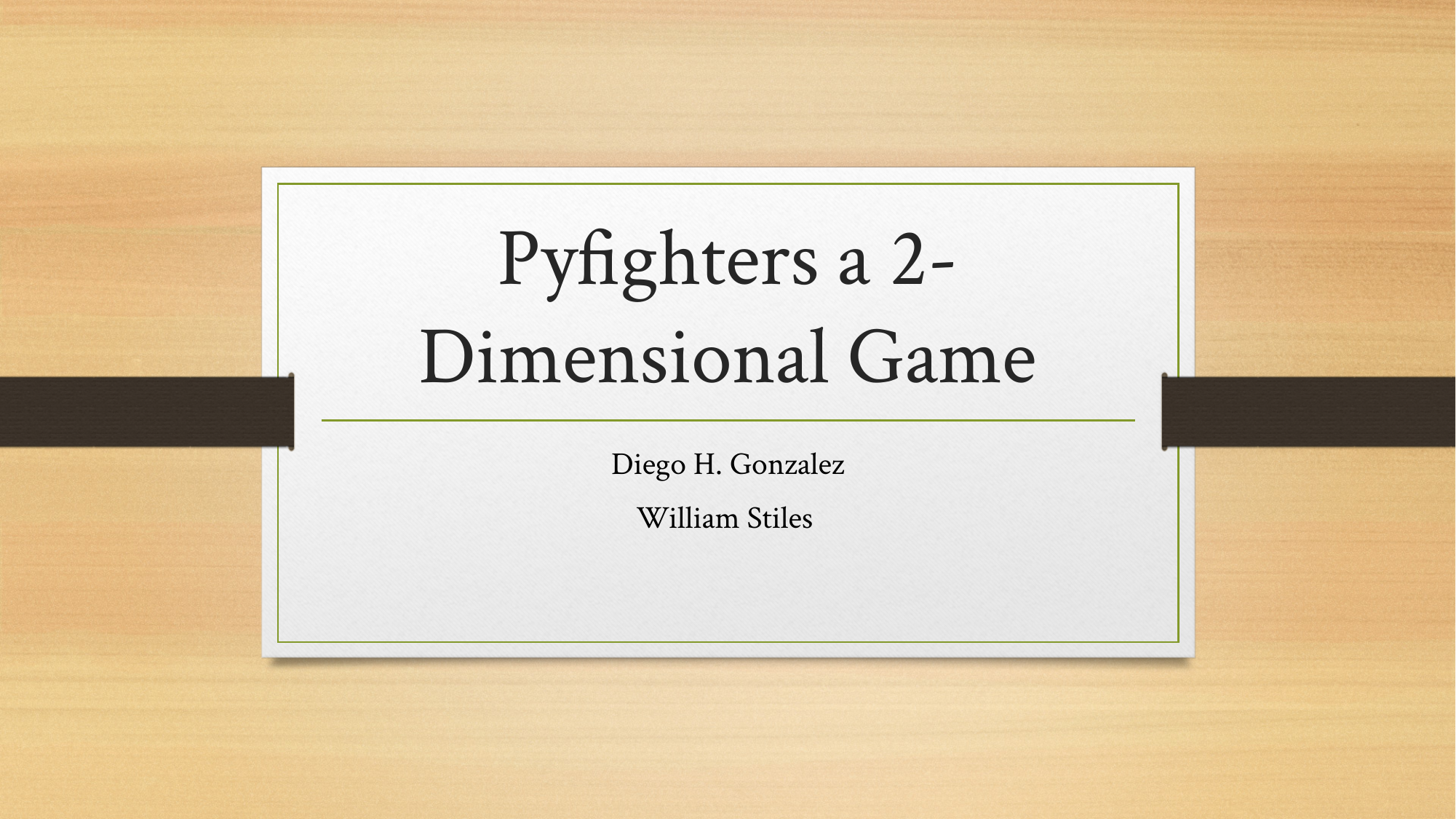

# Pyfighters a 2-Dimensional Game
Diego H. Gonzalez
William Stiles